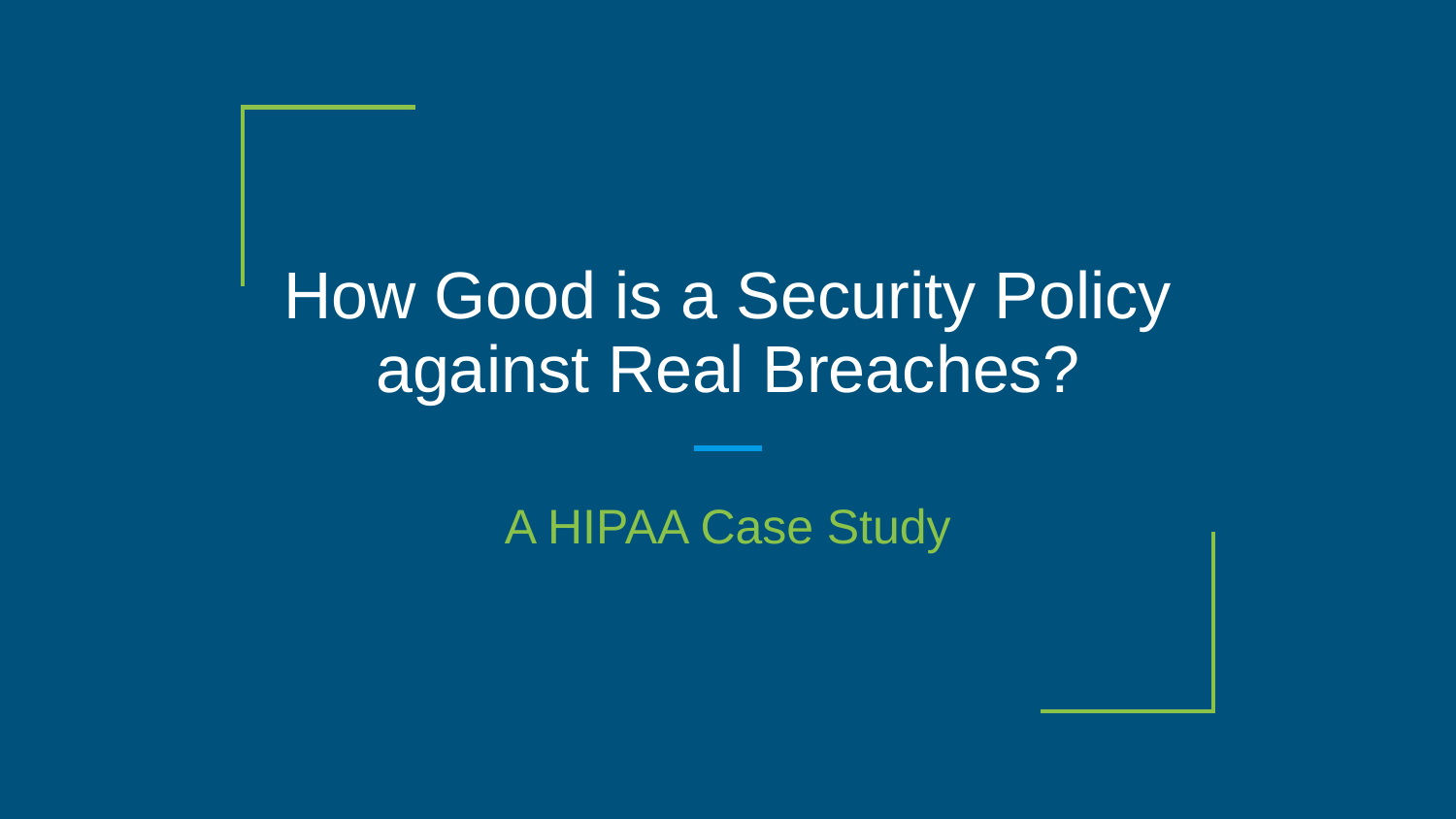

# How Good is a Security Policy against Real Breaches?
A HIPAA Case Study